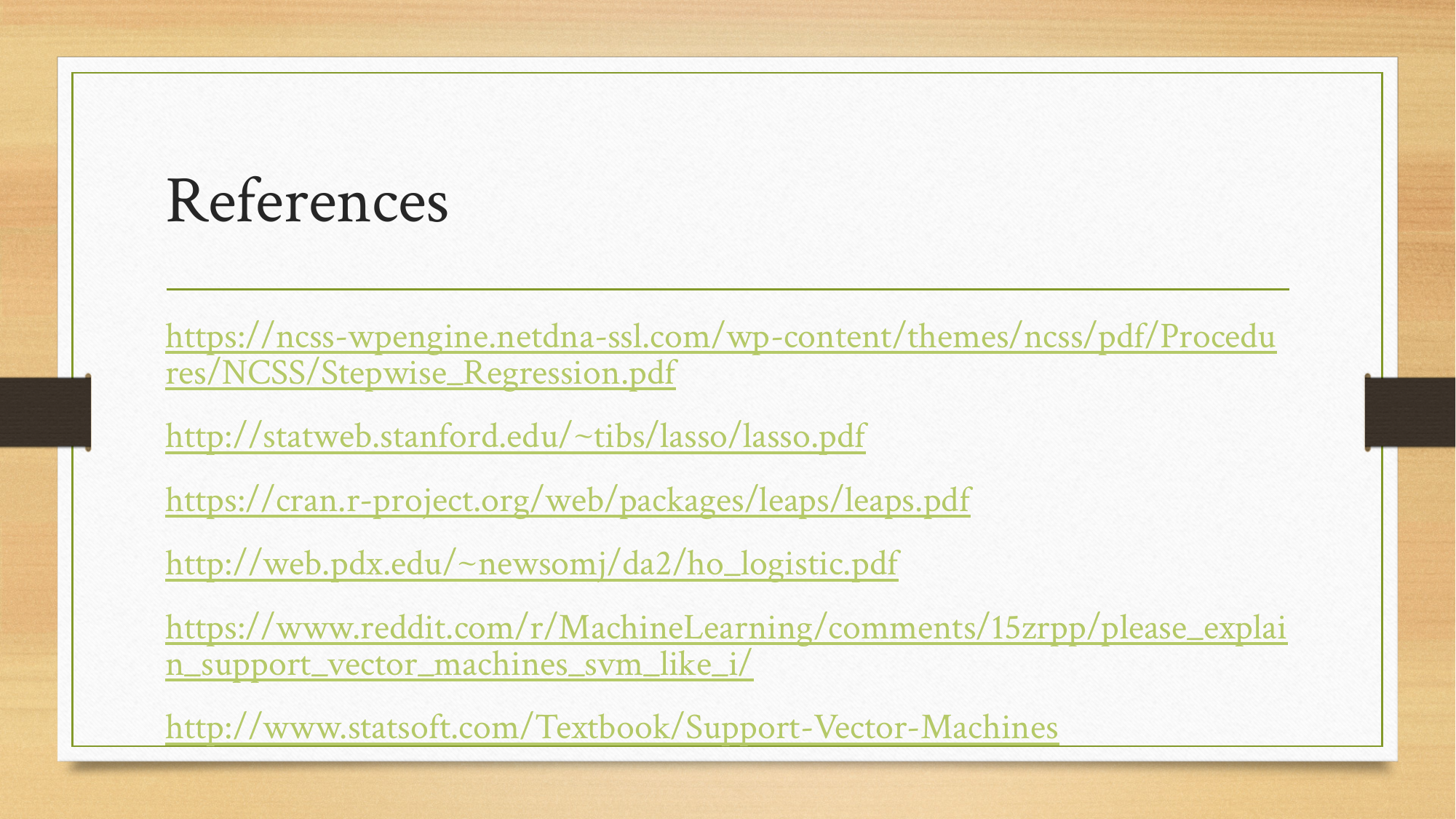

# References
https://ncss-wpengine.netdna-ssl.com/wp-content/themes/ncss/pdf/Procedures/NCSS/Stepwise_Regression.pdf
http://statweb.stanford.edu/~tibs/lasso/lasso.pdf
https://cran.r-project.org/web/packages/leaps/leaps.pdf
http://web.pdx.edu/~newsomj/da2/ho_logistic.pdf
https://www.reddit.com/r/MachineLearning/comments/15zrpp/please_explain_support_vector_machines_svm_like_i/
http://www.statsoft.com/Textbook/Support-Vector-Machines